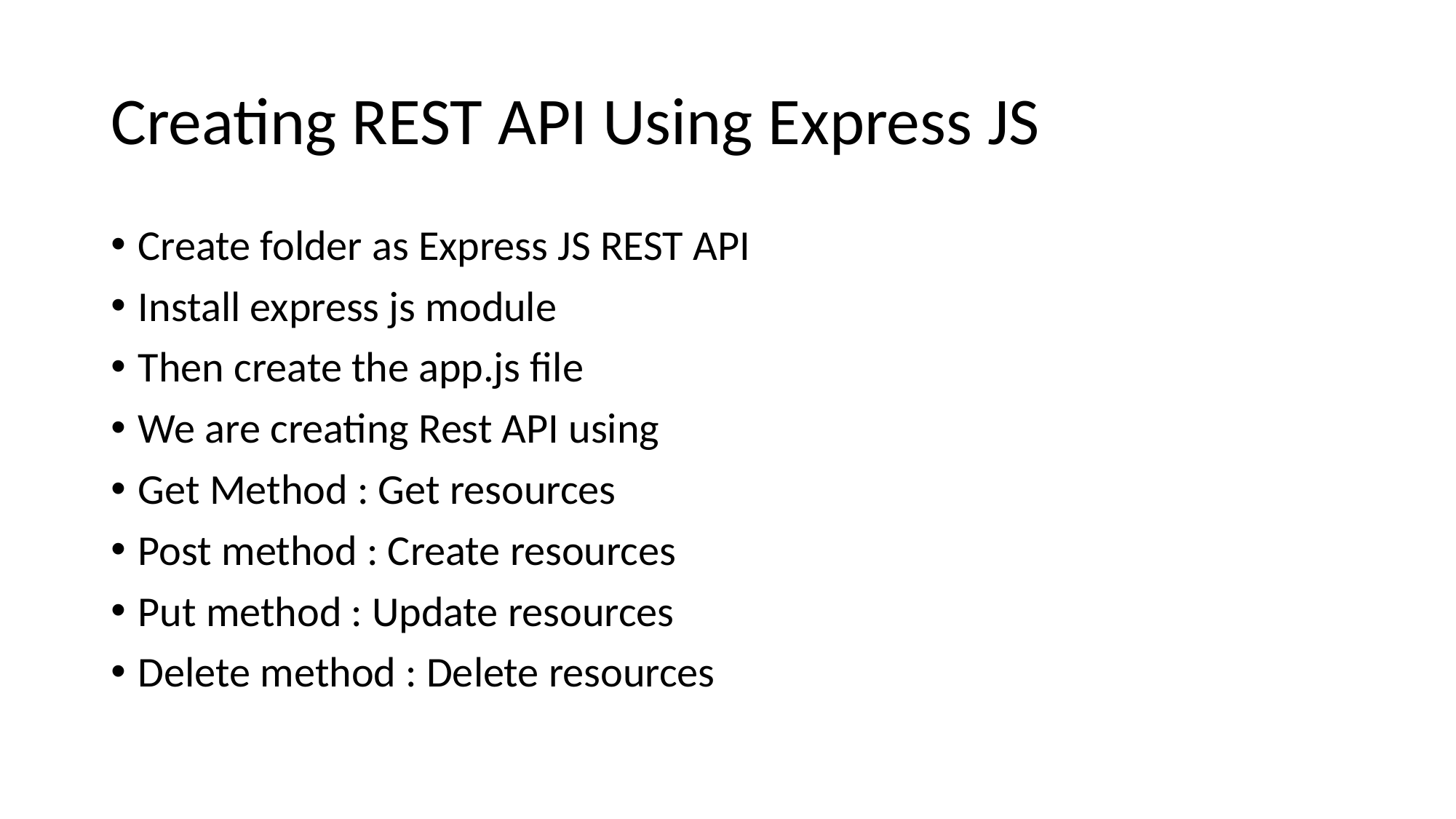

# Creating REST API Using Express JS
Create folder as Express JS REST API
Install express js module
Then create the app.js file
We are creating Rest API using
Get Method : Get resources
Post method : Create resources
Put method : Update resources
Delete method : Delete resources